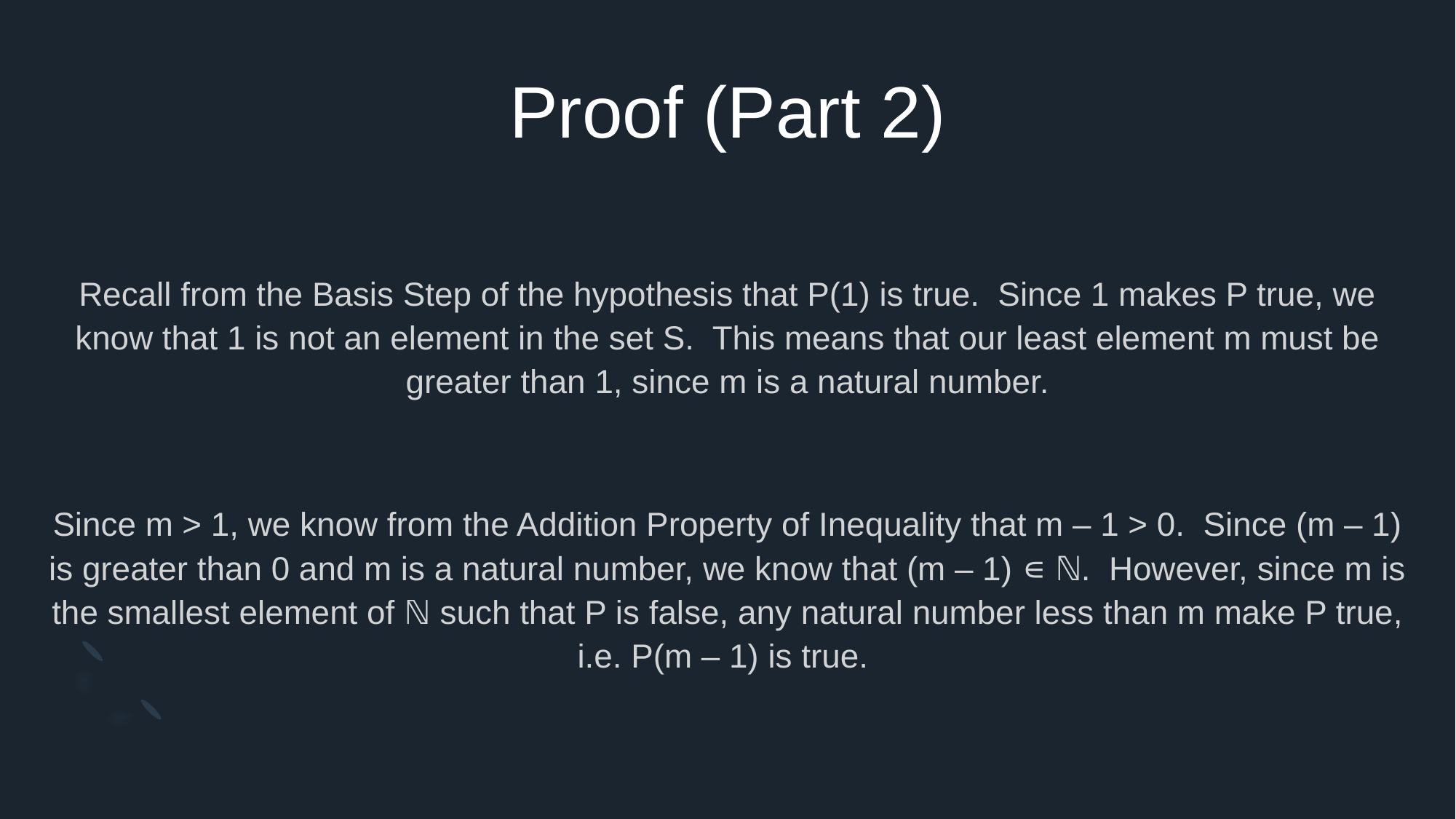

# Proof (Part 2)
Recall from the Basis Step of the hypothesis that P(1) is true.  Since 1 makes P true, we know that 1 is not an element in the set S.  This means that our least element m must be greater than 1, since m is a natural number.

Since m > 1, we know from the Addition Property of Inequality that m – 1 > 0.  Since (m – 1) is greater than 0 and m is a natural number, we know that (m – 1) ∊ ℕ.  However, since m is the smallest element of ℕ such that P is false, any natural number less than m make P true, i.e. P(m – 1) is true.